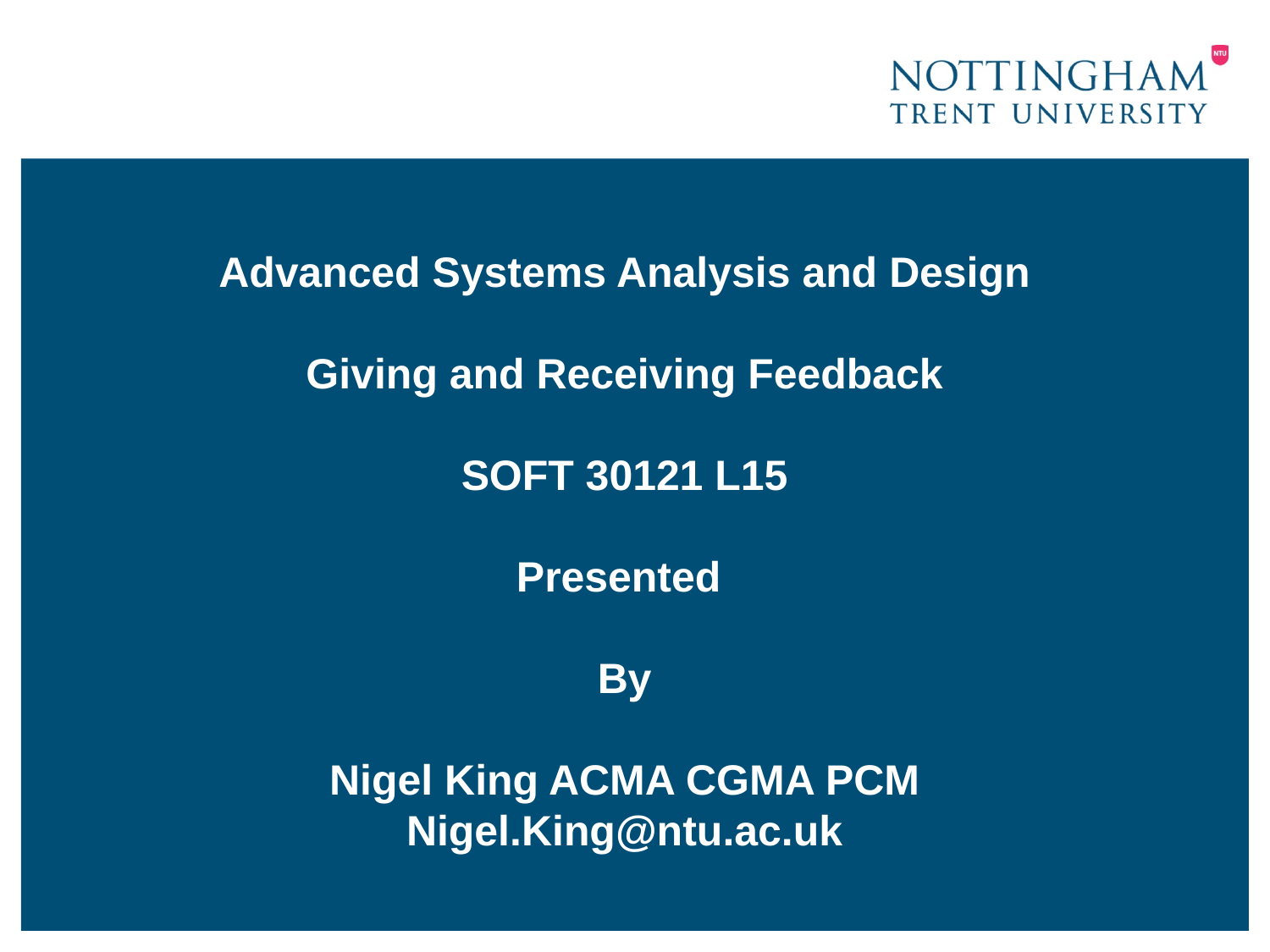

# Advanced Systems Analysis and Design Giving and Receiving Feedback SOFT 30121 L15 Presented By Nigel King ACMA CGMA PCM Nigel.King@ntu.ac.uk